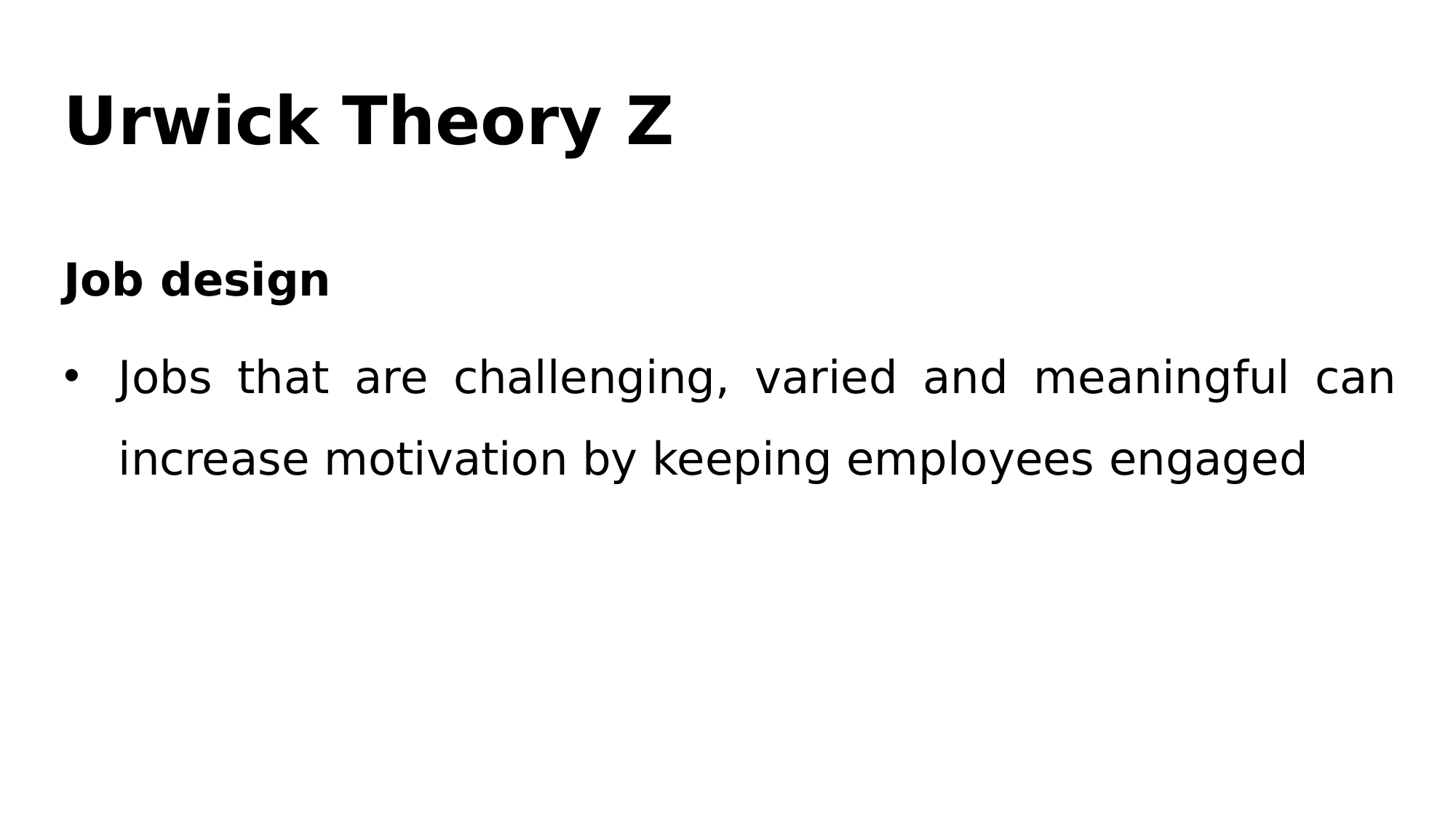

# Urwick Theory Z
Job design
Jobs that are challenging, varied and meaningful can increase motivation by keeping employees engaged